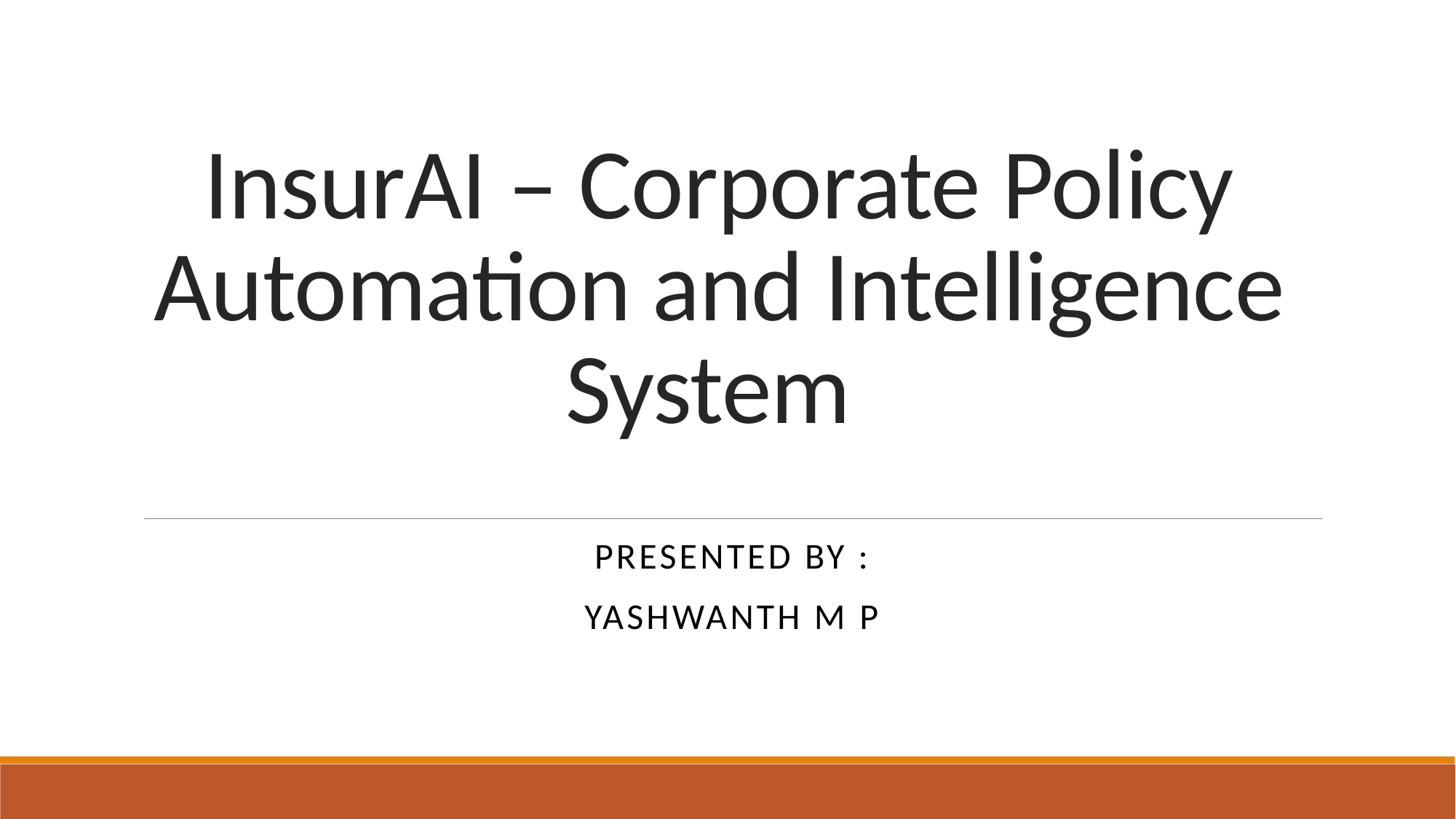

# InsurAI – Corporate Policy Automation and Intelligence System
Presented By :
Yashwanth M P